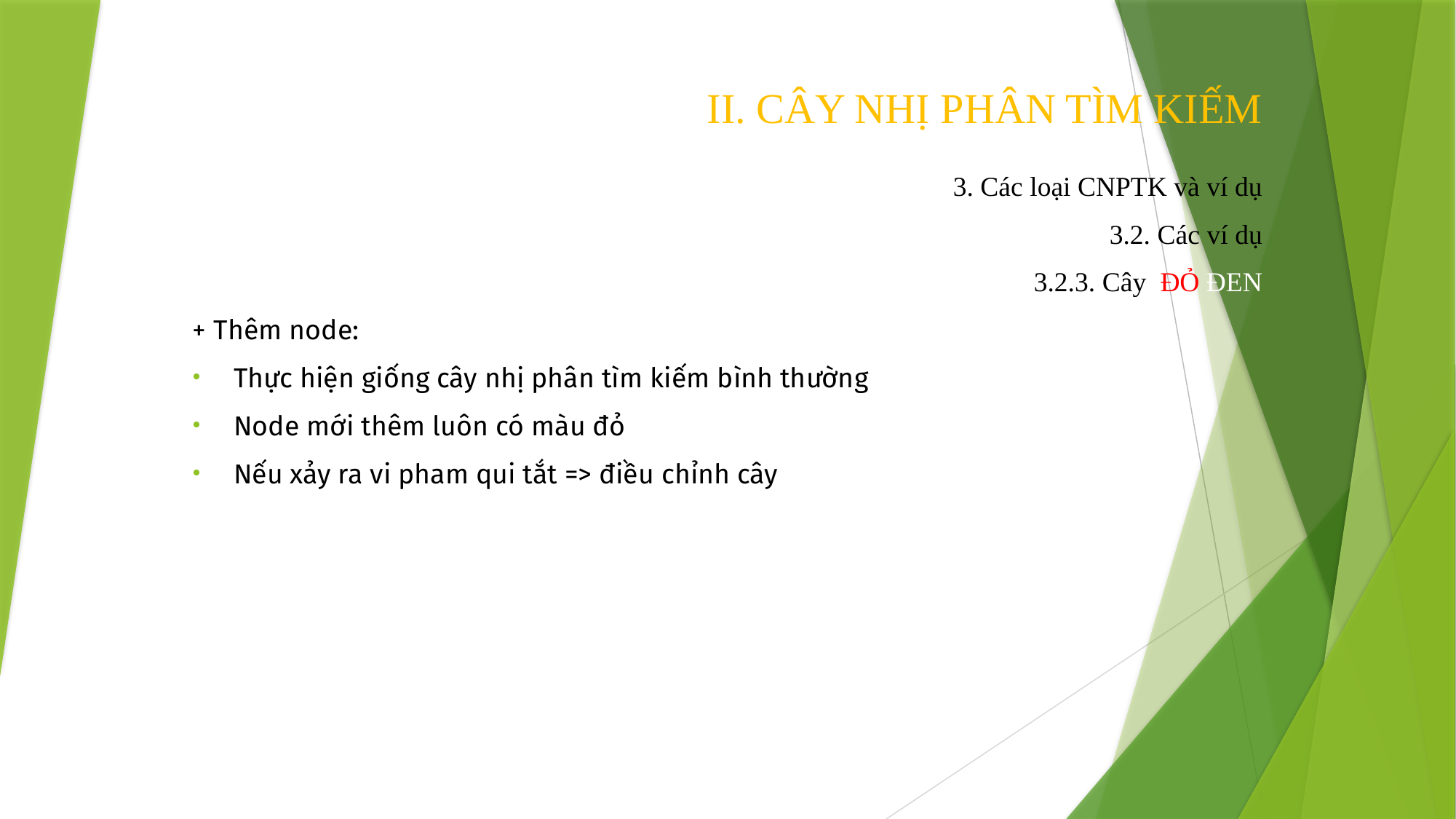

# II. CÂY NHỊ PHÂN TÌM KIẾM
	3. Các loại CNPTK và ví dụ
	    3.2. Các ví dụ
		3.2.3. Cây  ĐỎ ĐEN
+ Thêm node:
Thực hiện giống cây nhị phân tìm kiếm bình thường
Node mới thêm luôn có màu đỏ
Nếu xảy ra vi pham qui tắt => điều chỉnh cây